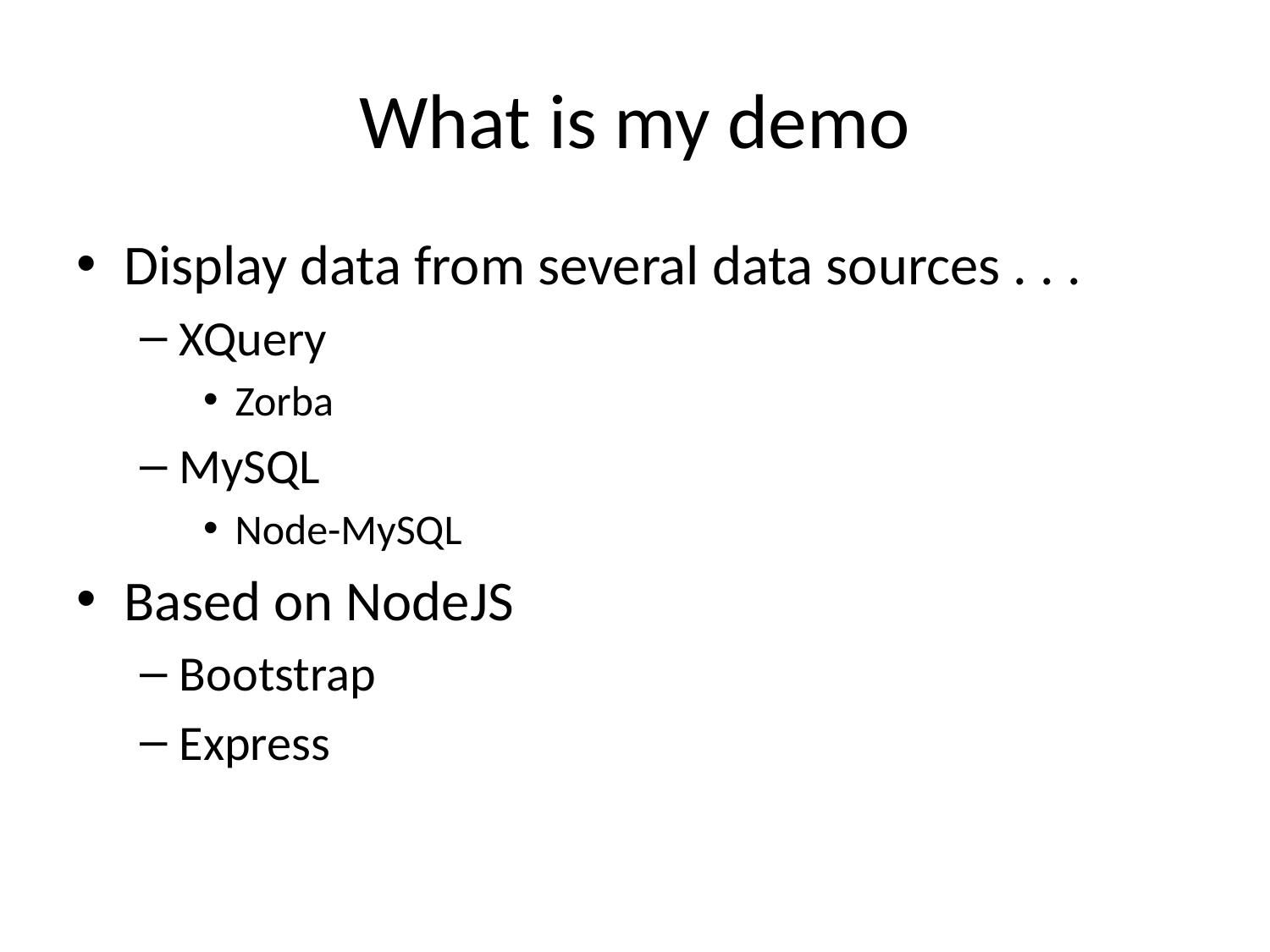

# What is my demo
Display data from several data sources . . .
XQuery
Zorba
MySQL
Node-MySQL
Based on NodeJS
Bootstrap
Express